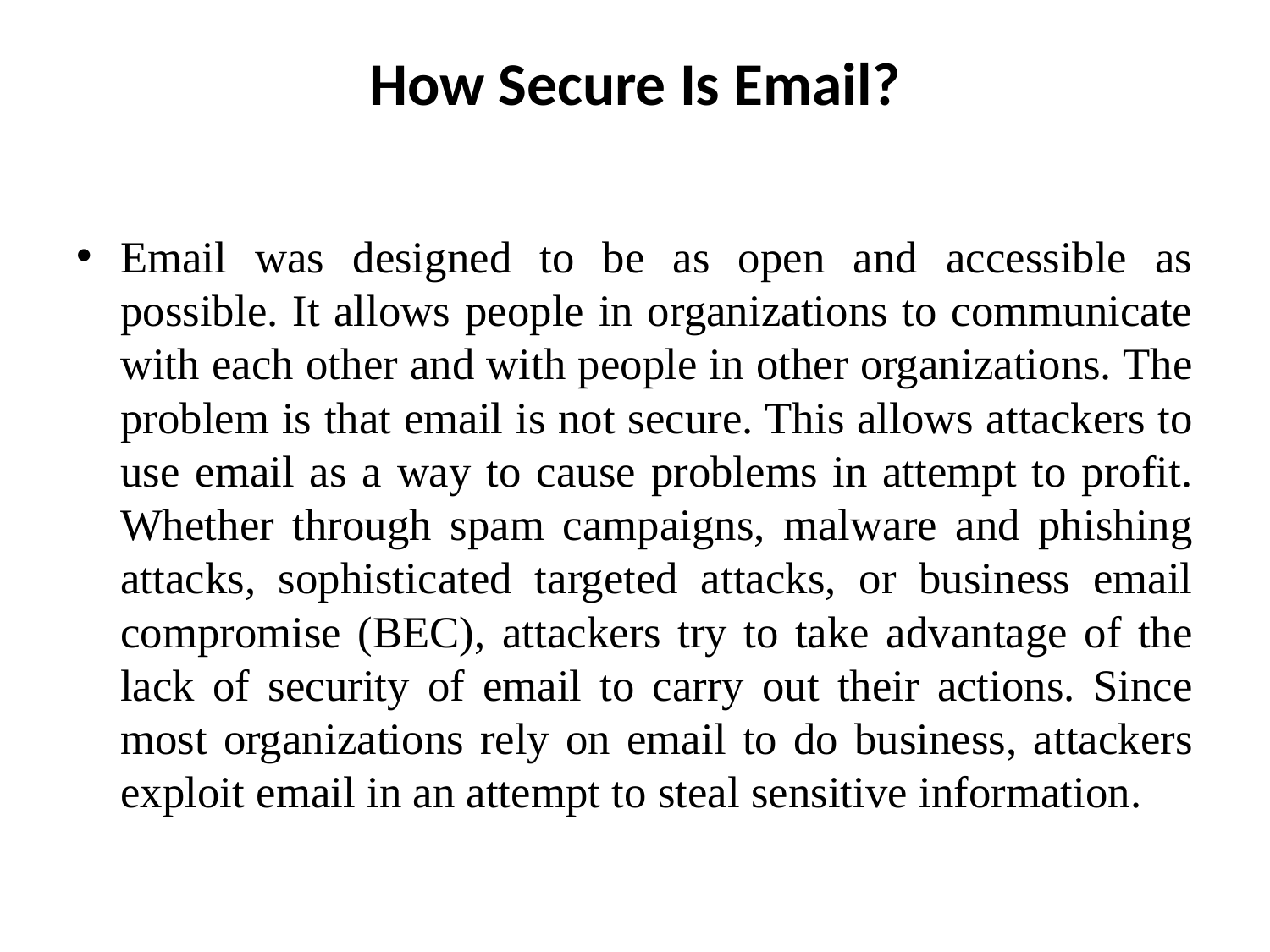

# How Secure Is Email?
Email was designed to be as open and accessible as possible. It allows people in organizations to communicate with each other and with people in other organizations. The problem is that email is not secure. This allows attackers to use email as a way to cause problems in attempt to profit. Whether through spam campaigns, malware and phishing attacks, sophisticated targeted attacks, or business email compromise (BEC), attackers try to take advantage of the lack of security of email to carry out their actions. Since most organizations rely on email to do business, attackers exploit email in an attempt to steal sensitive information.